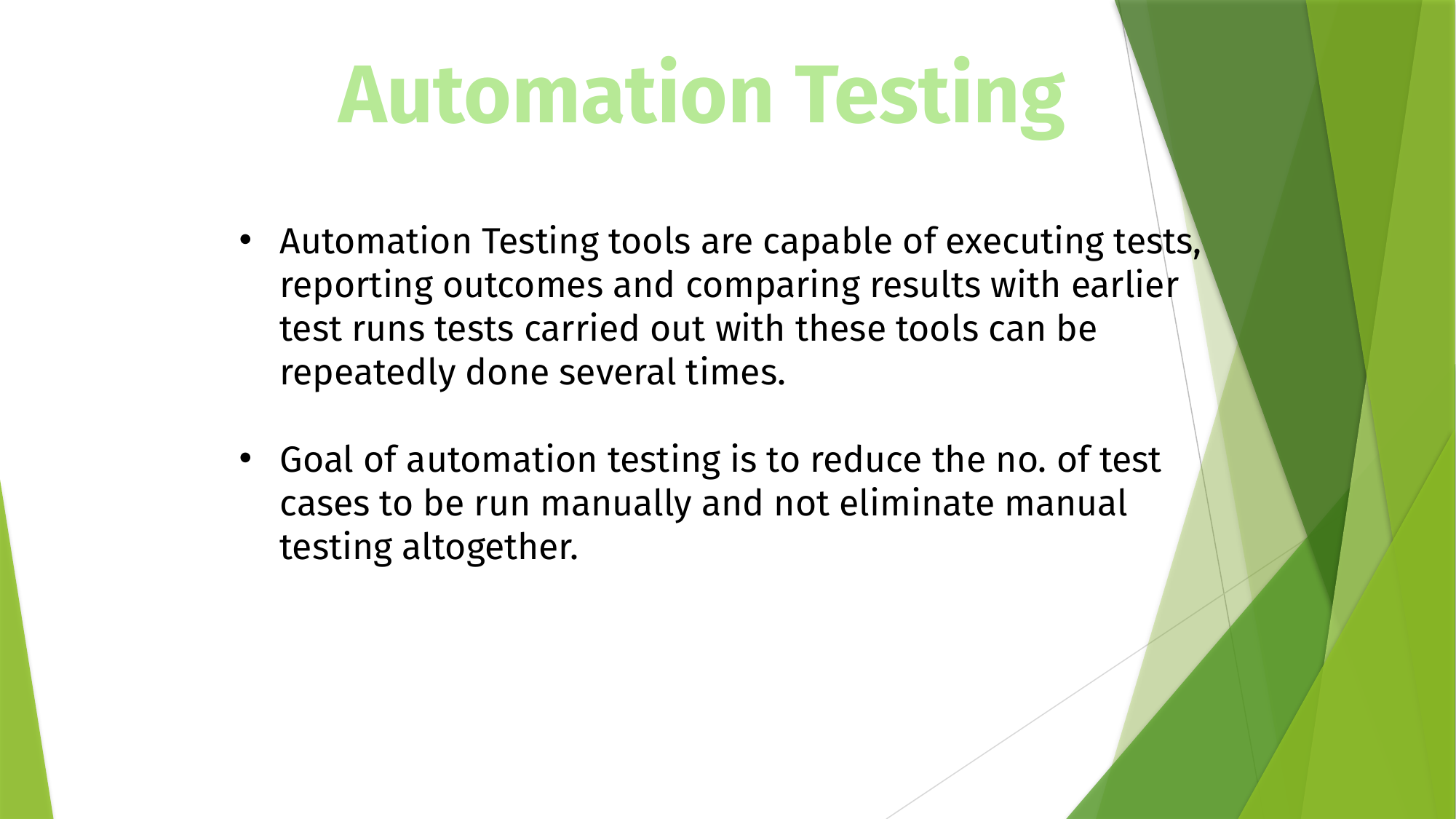

Automation Testing
Automation Testing tools are capable of executing tests, reporting outcomes and comparing results with earlier test runs tests carried out with these tools can be repeatedly done several times.

Goal of automation testing is to reduce the no. of test cases to be run manually and not eliminate manual testing altogether.